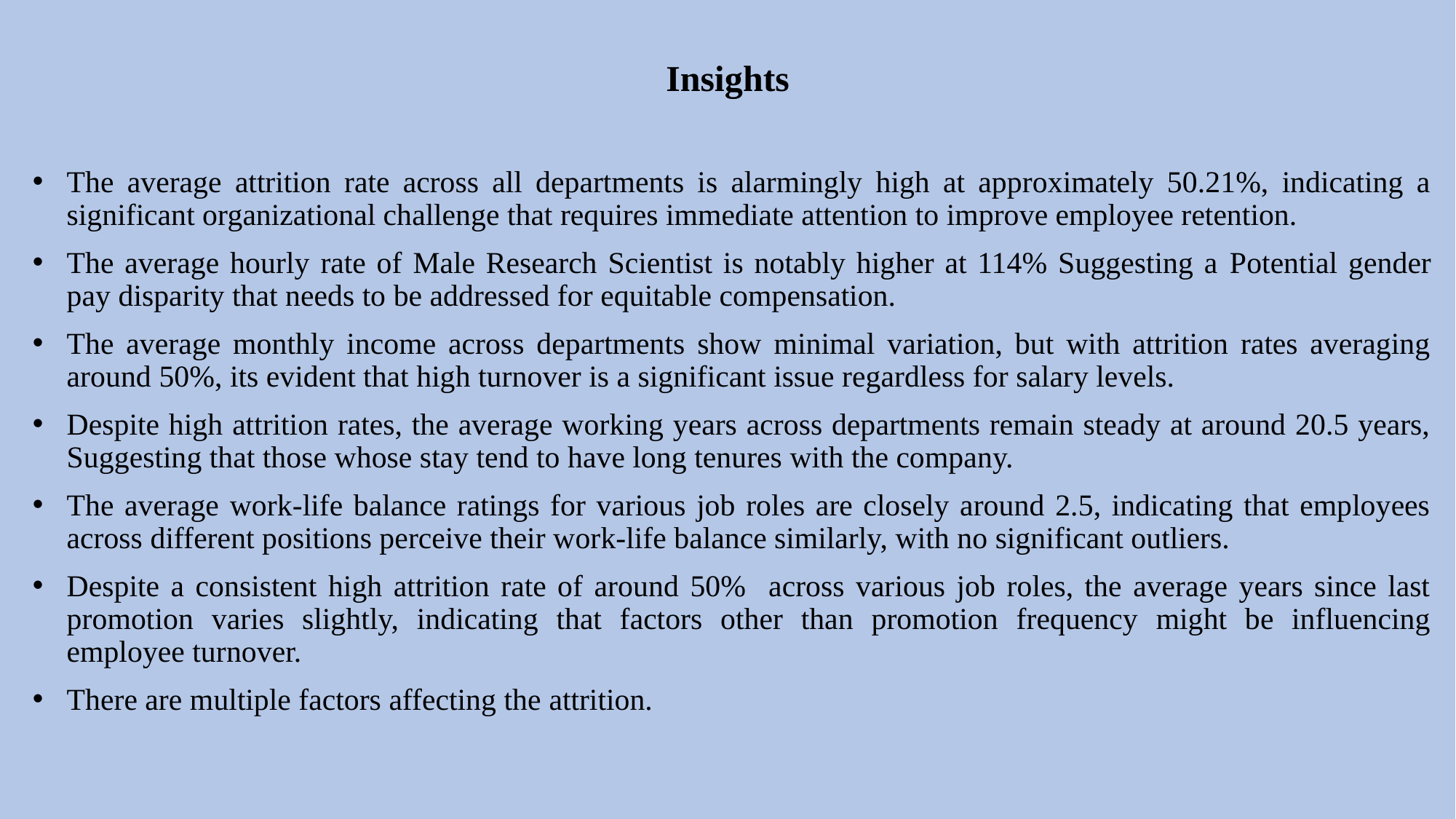

# Insights

The average attrition rate across all departments is alarmingly high at approximately 50.21%, indicating a significant organizational challenge that requires immediate attention to improve employee retention.
The average hourly rate of Male Research Scientist is notably higher at 114% Suggesting a Potential gender pay disparity that needs to be addressed for equitable compensation.
The average monthly income across departments show minimal variation, but with attrition rates averaging around 50%, its evident that high turnover is a significant issue regardless for salary levels.
Despite high attrition rates, the average working years across departments remain steady at around 20.5 years, Suggesting that those whose stay tend to have long tenures with the company.
The average work-life balance ratings for various job roles are closely around 2.5, indicating that employees across different positions perceive their work-life balance similarly, with no significant outliers.
Despite a consistent high attrition rate of around 50%  across various job roles, the average years since last promotion varies slightly, indicating that factors other than promotion frequency might be influencing employee turnover.
There are multiple factors affecting the attrition.